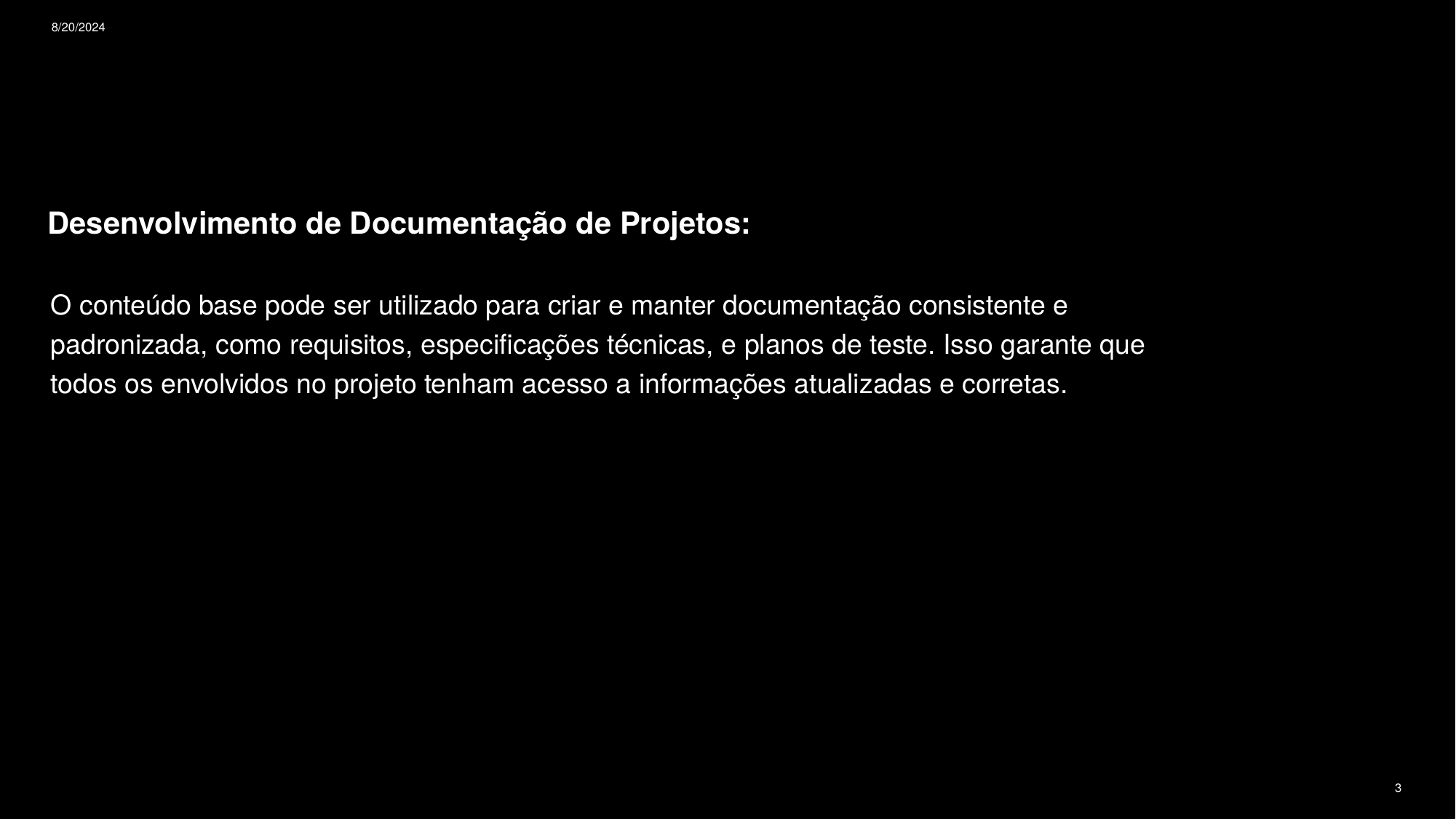

8/20/2024
# Desenvolvimento de Documentação de Projetos:
O conteúdo base pode ser utilizado para criar e manter documentação consistente e padronizada, como requisitos, especificações técnicas, e planos de teste. Isso garante que todos os envolvidos no projeto tenham acesso a informações atualizadas e corretas.

3